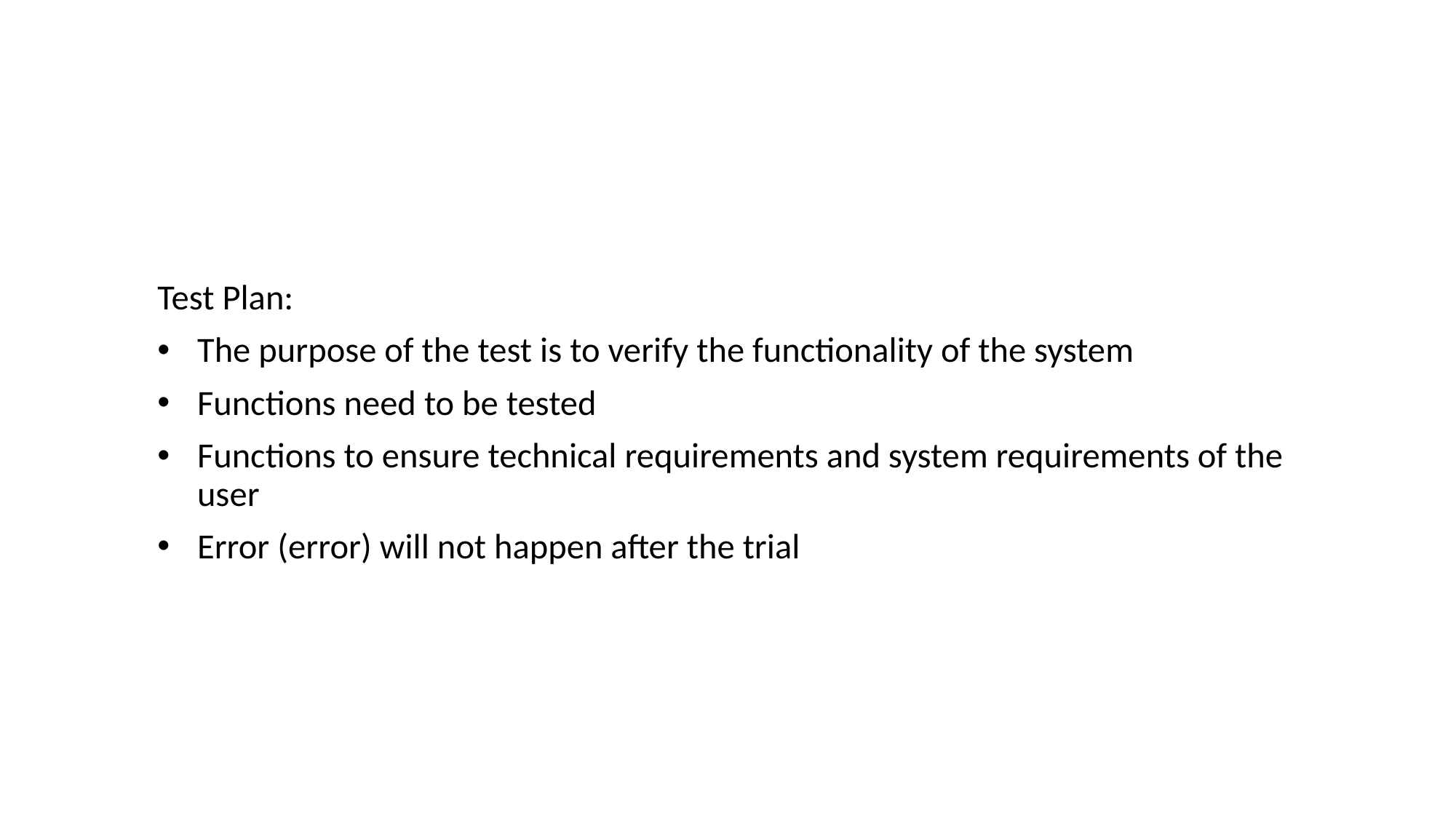

#
Test Plan:
The purpose of the test is to verify the functionality of the system
Functions need to be tested
Functions to ensure technical requirements and system requirements of the user
Error (error) will not happen after the trial